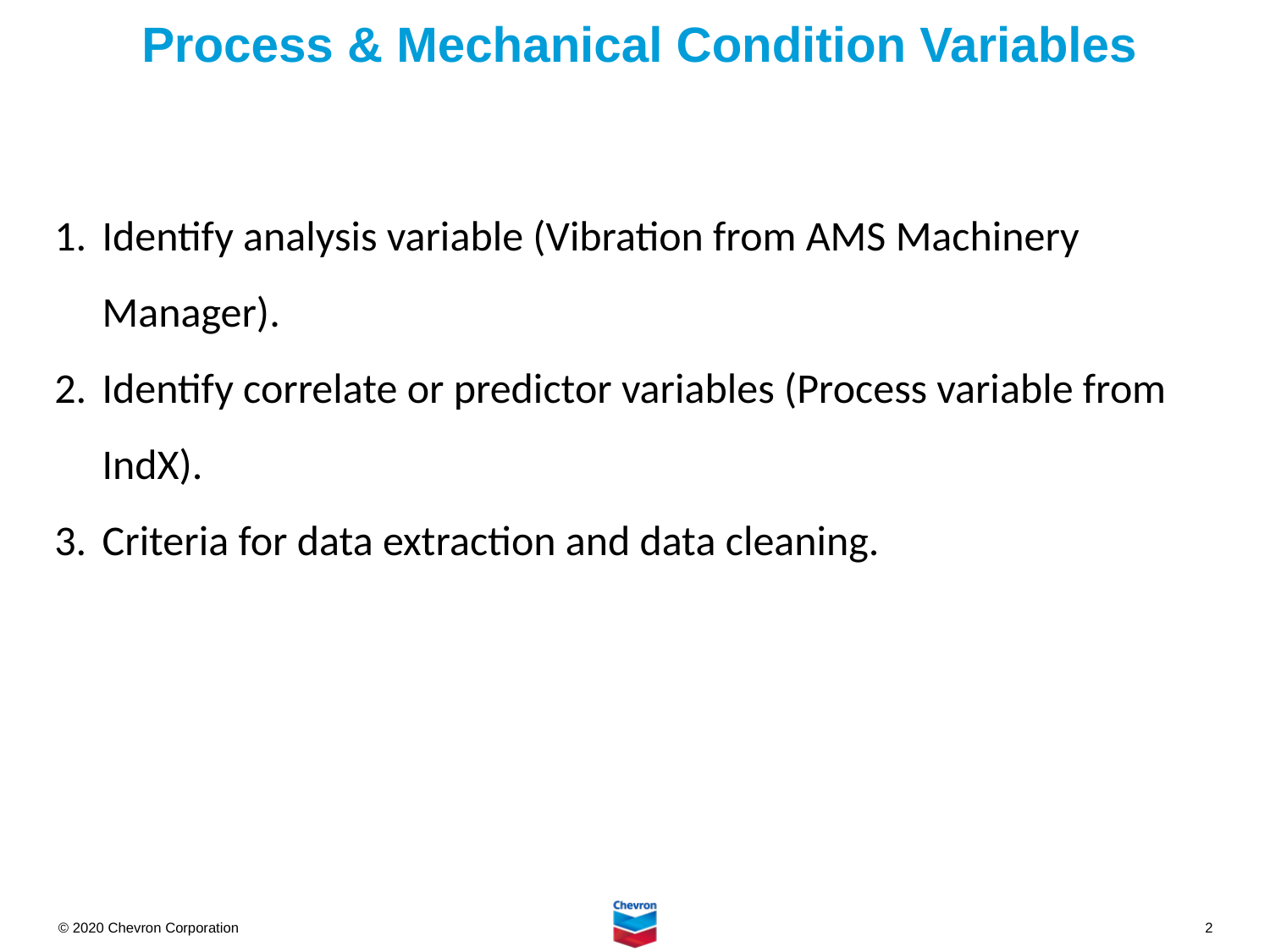

Process & Mechanical Condition Variables
Identify analysis variable (Vibration from AMS Machinery Manager).
Identify correlate or predictor variables (Process variable from IndX).
Criteria for data extraction and data cleaning.